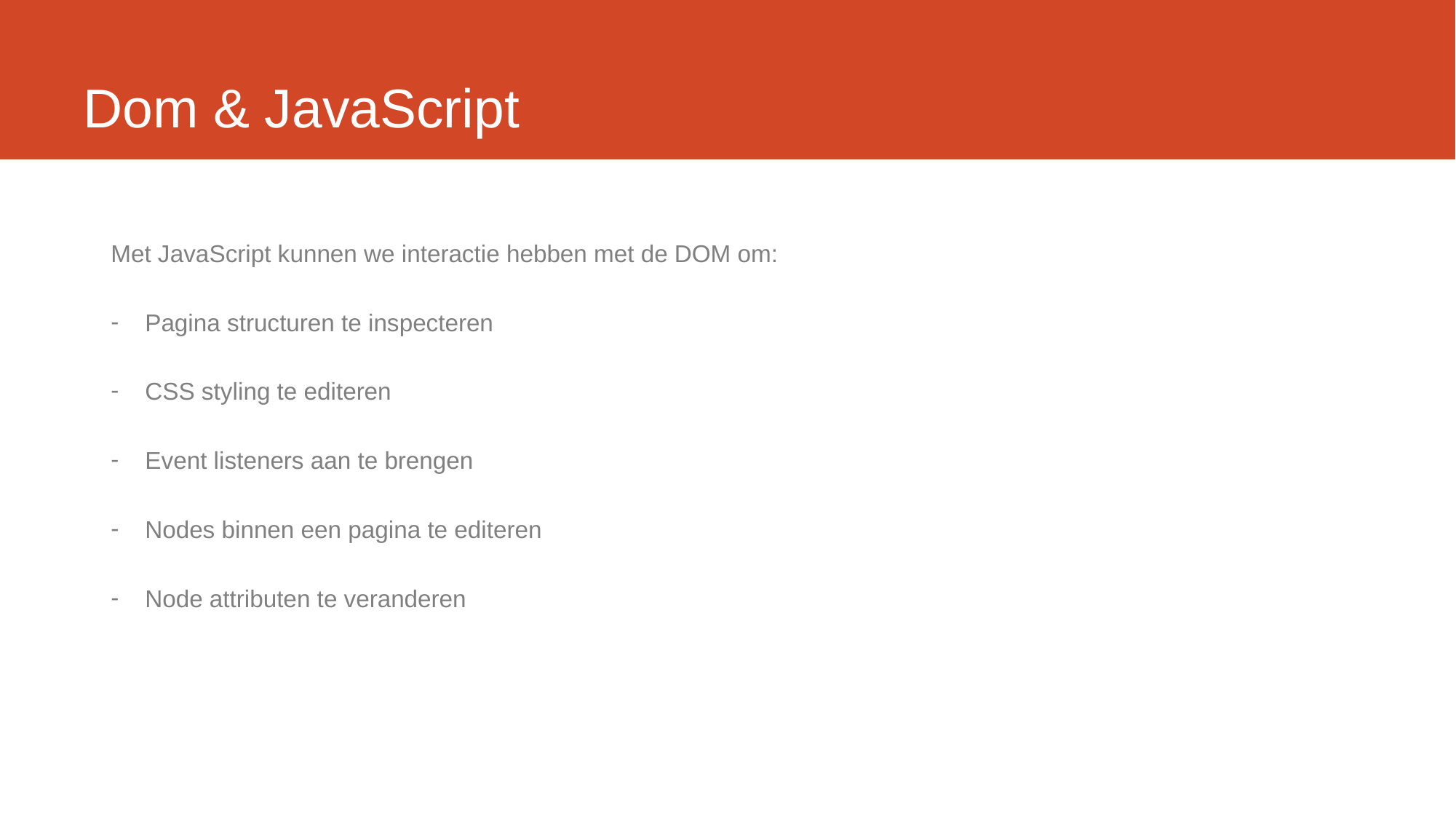

# Dom & JavaScript
Met JavaScript kunnen we interactie hebben met de DOM om:
Pagina structuren te inspecteren
CSS styling te editeren
Event listeners aan te brengen
Nodes binnen een pagina te editeren
Node attributen te veranderen